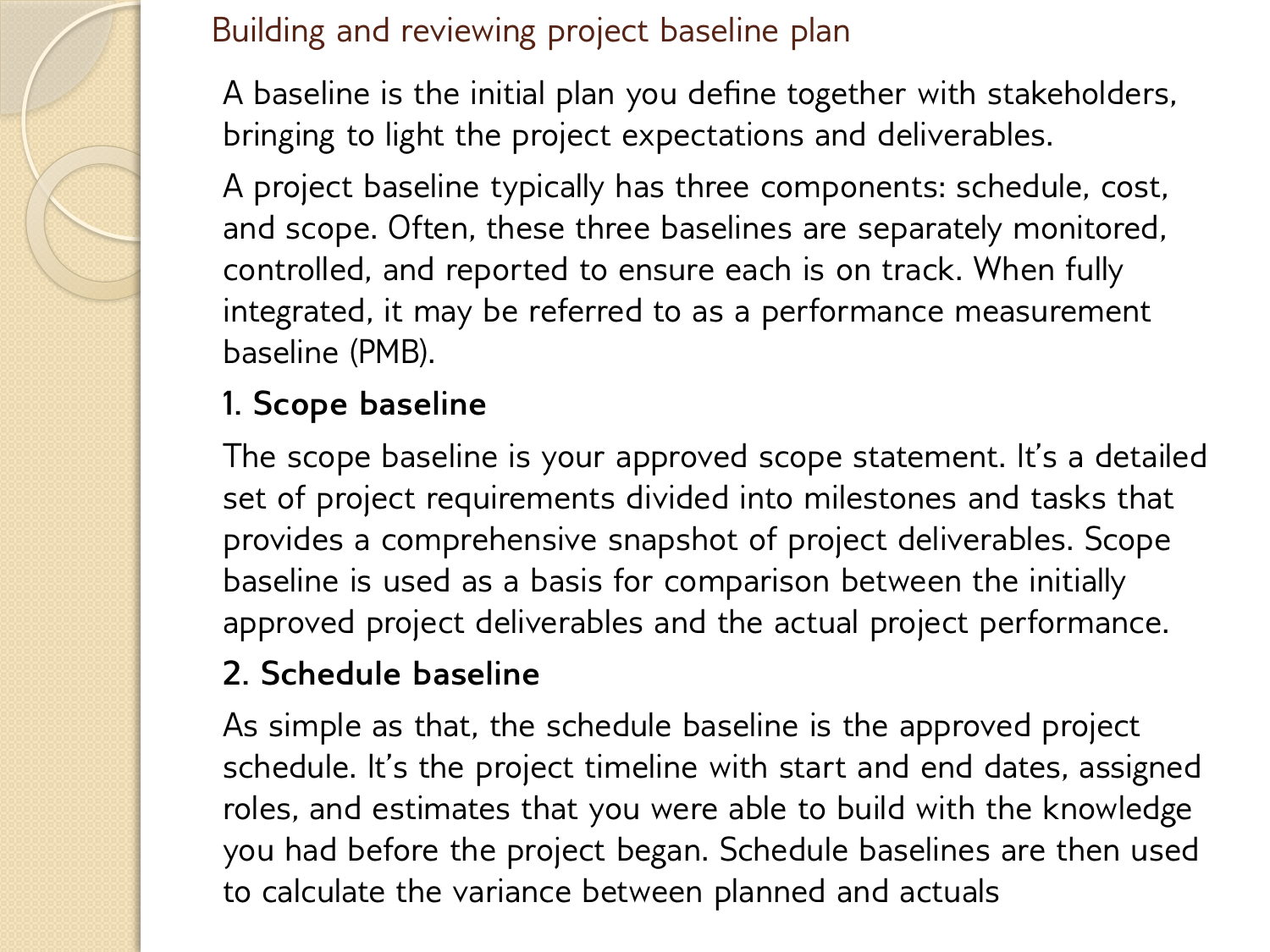

# Building and reviewing project baseline plan
A baseline is the initial plan you define together with stakeholders, bringing to light the project expectations and deliverables.
A project baseline typically has three components: schedule, cost, and scope. Often, these three baselines are separately monitored, controlled, and reported to ensure each is on track. When fully integrated, it may be referred to as a performance measurement baseline (PMB).
1. Scope baseline
The scope baseline is your approved scope statement. It’s a detailed set of project requirements divided into milestones and tasks that provides a comprehensive snapshot of project deliverables. Scope baseline is used as a basis for comparison between the initially approved project deliverables and the actual project performance.
2. Schedule baseline
As simple as that, the schedule baseline is the approved project schedule. It’s the project timeline with start and end dates, assigned roles, and estimates that you were able to build with the knowledge you had before the project began. Schedule baselines are then used to calculate the variance between planned and actuals